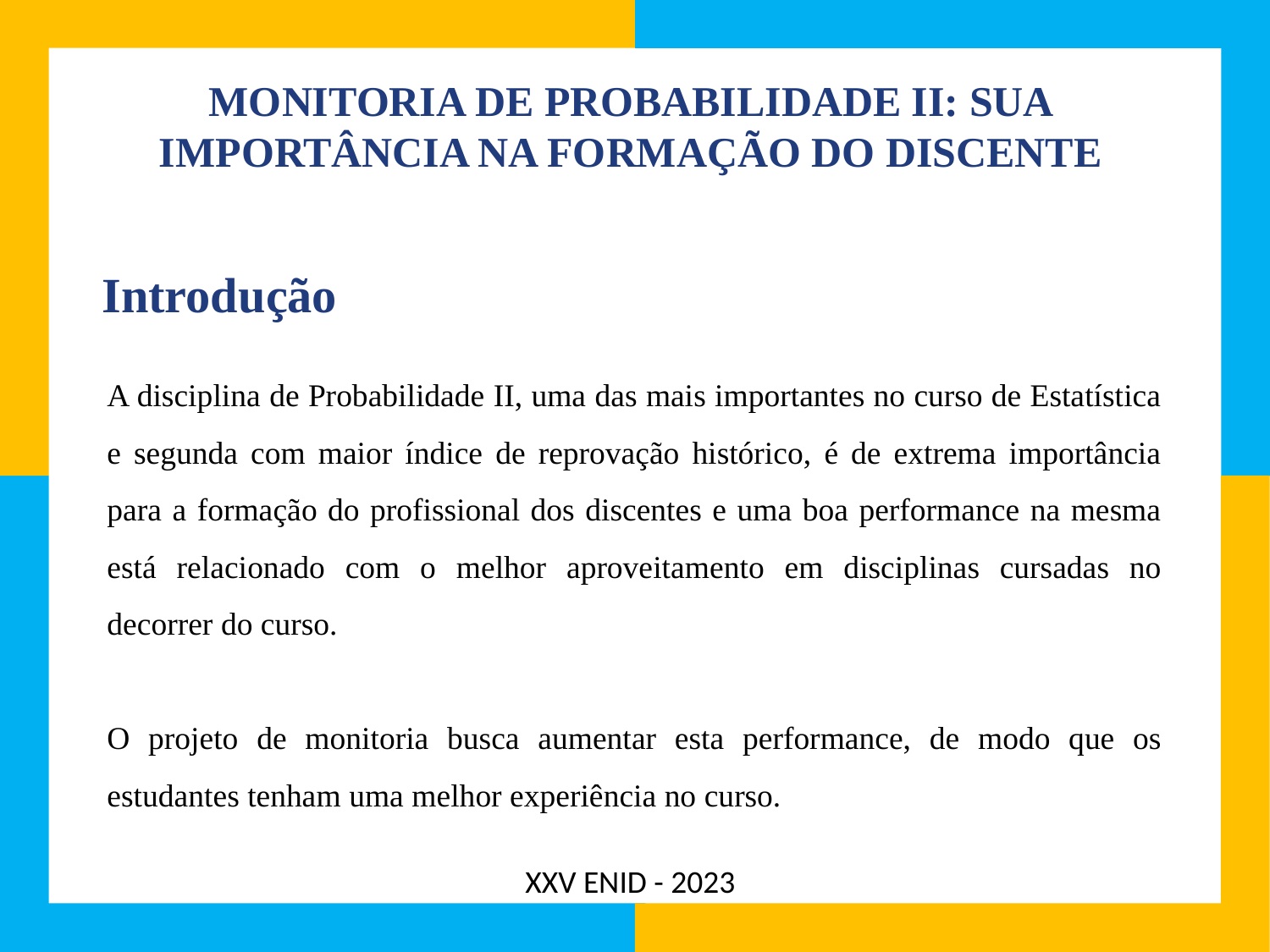

# MONITORIA DE PROBABILIDADE II: SUA IMPORTÂNCIA NA FORMAÇÃO DO DISCENTE
Introdução
A disciplina de Probabilidade II, uma das mais importantes no curso de Estatística e segunda com maior índice de reprovação histórico, é de extrema importância para a formação do profissional dos discentes e uma boa performance na mesma está relacionado com o melhor aproveitamento em disciplinas cursadas no decorrer do curso.

O projeto de monitoria busca aumentar esta performance, de modo que os estudantes tenham uma melhor experiência no curso.
XXV ENID - 2023